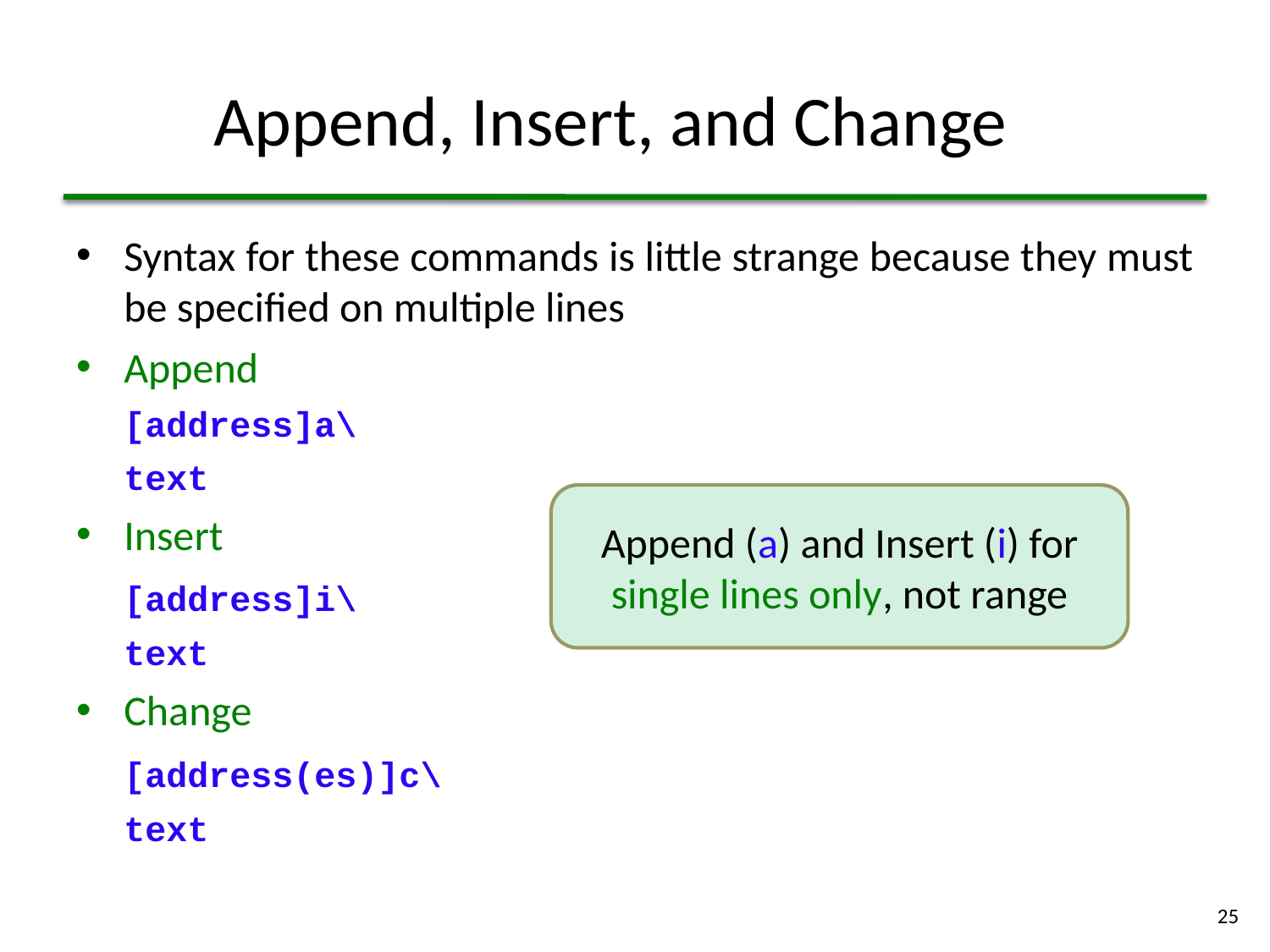

# Append, Insert, and Change
Syntax for these commands is little strange because they must be specified on multiple lines
Append
	[address]a\
	text
Insert
	[address]i\
	text
Change
	[address(es)]c\
	text
Append (a) and Insert (i) for single lines only, not range
25